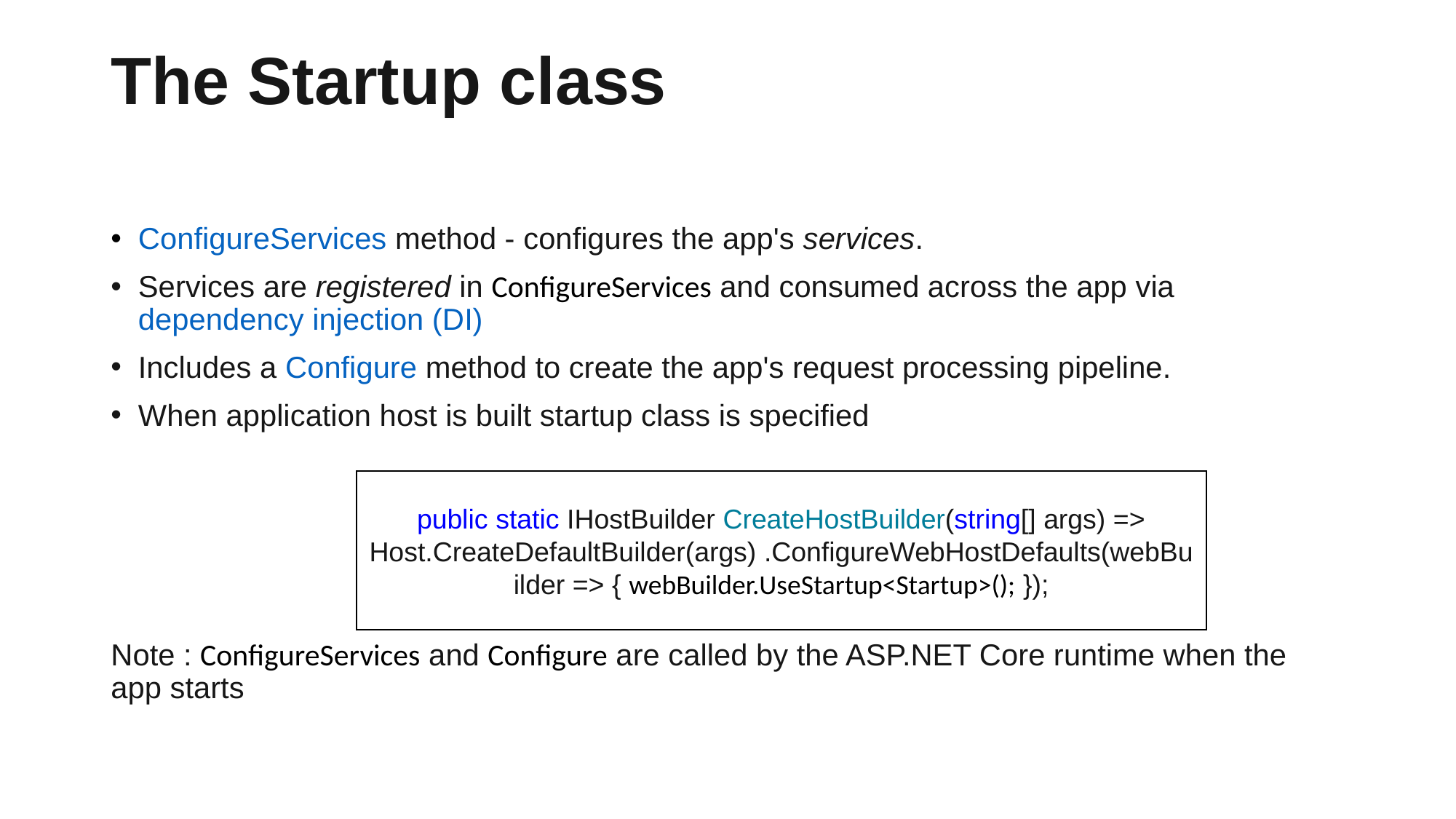

# The Startup class
ConfigureServices method - configures the app's services.
Services are registered in ConfigureServices and consumed across the app via dependency injection (DI)
Includes a Configure method to create the app's request processing pipeline.
When application host is built startup class is specified

Note : ConfigureServices and Configure are called by the ASP.NET Core runtime when the app starts

public static IHostBuilder CreateHostBuilder(string[] args) => Host.CreateDefaultBuilder(args) .ConfigureWebHostDefaults(webBuilder => { webBuilder.UseStartup<Startup>(); });